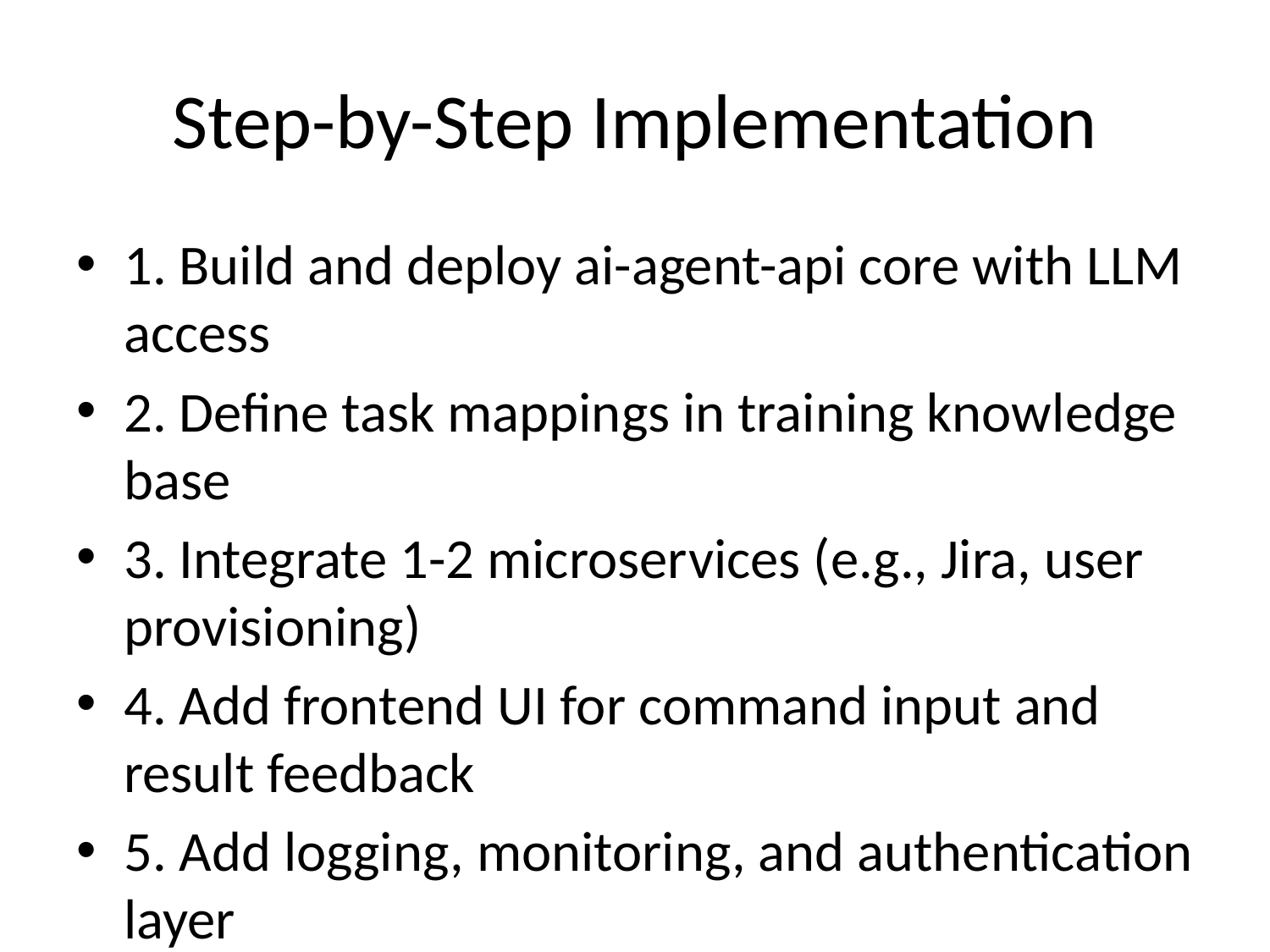

# Step-by-Step Implementation
1. Build and deploy ai-agent-api core with LLM access
2. Define task mappings in training knowledge base
3. Integrate 1-2 microservices (e.g., Jira, user provisioning)
4. Add frontend UI for command input and result feedback
5. Add logging, monitoring, and authentication layer
6. Expand support to additional apps